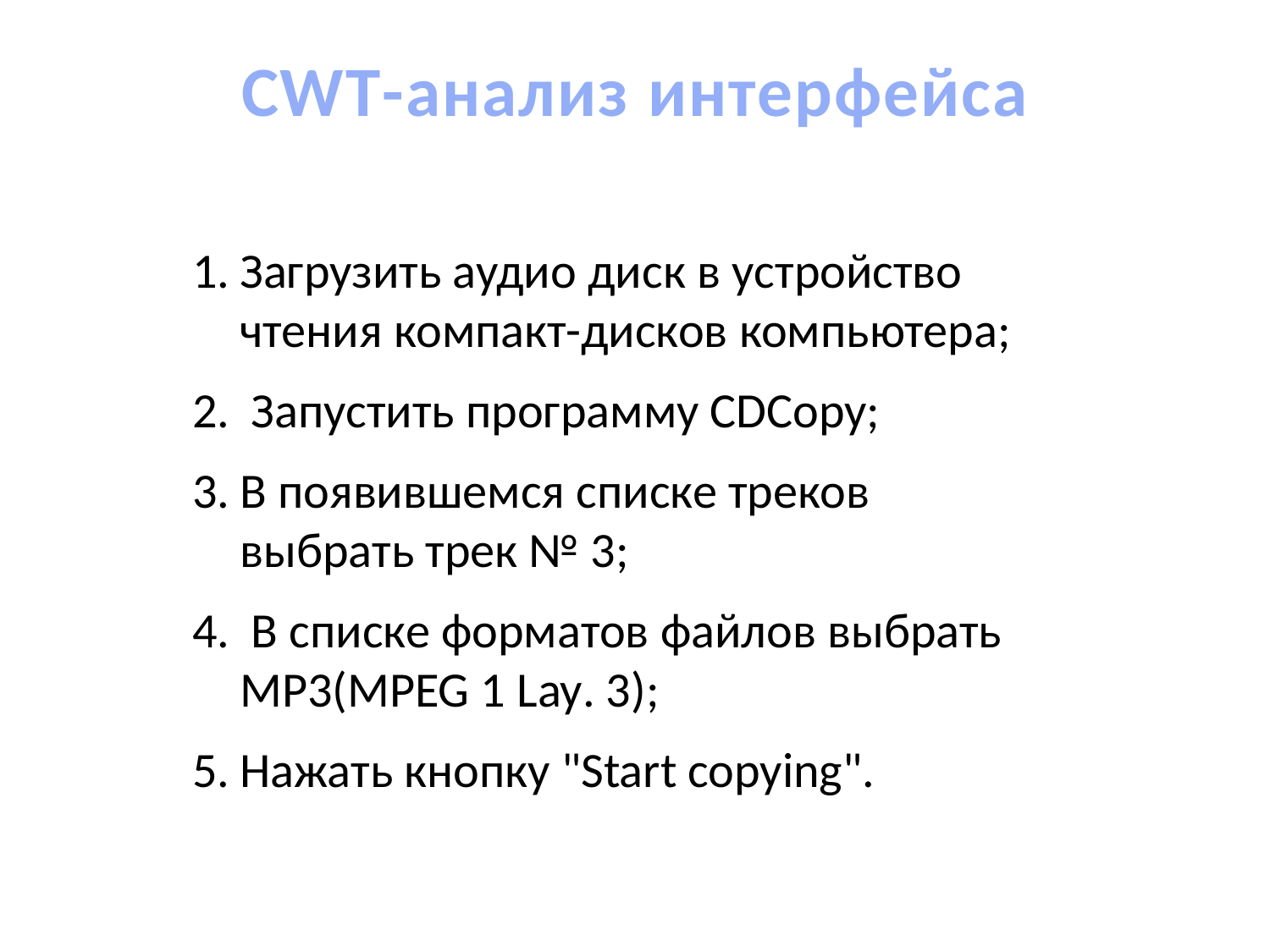

# CWT-анализ интерфейса
Загрузить аудио диск в устройство чтения компакт-дисков компьютера;
 Запустить программу CDCopy;
В появившемся списке треков выбрать трек № 3;
 В списке форматов файлов выбрать MP3(MPEG 1 Lay. 3);
Нажать кнопку "Start copying".